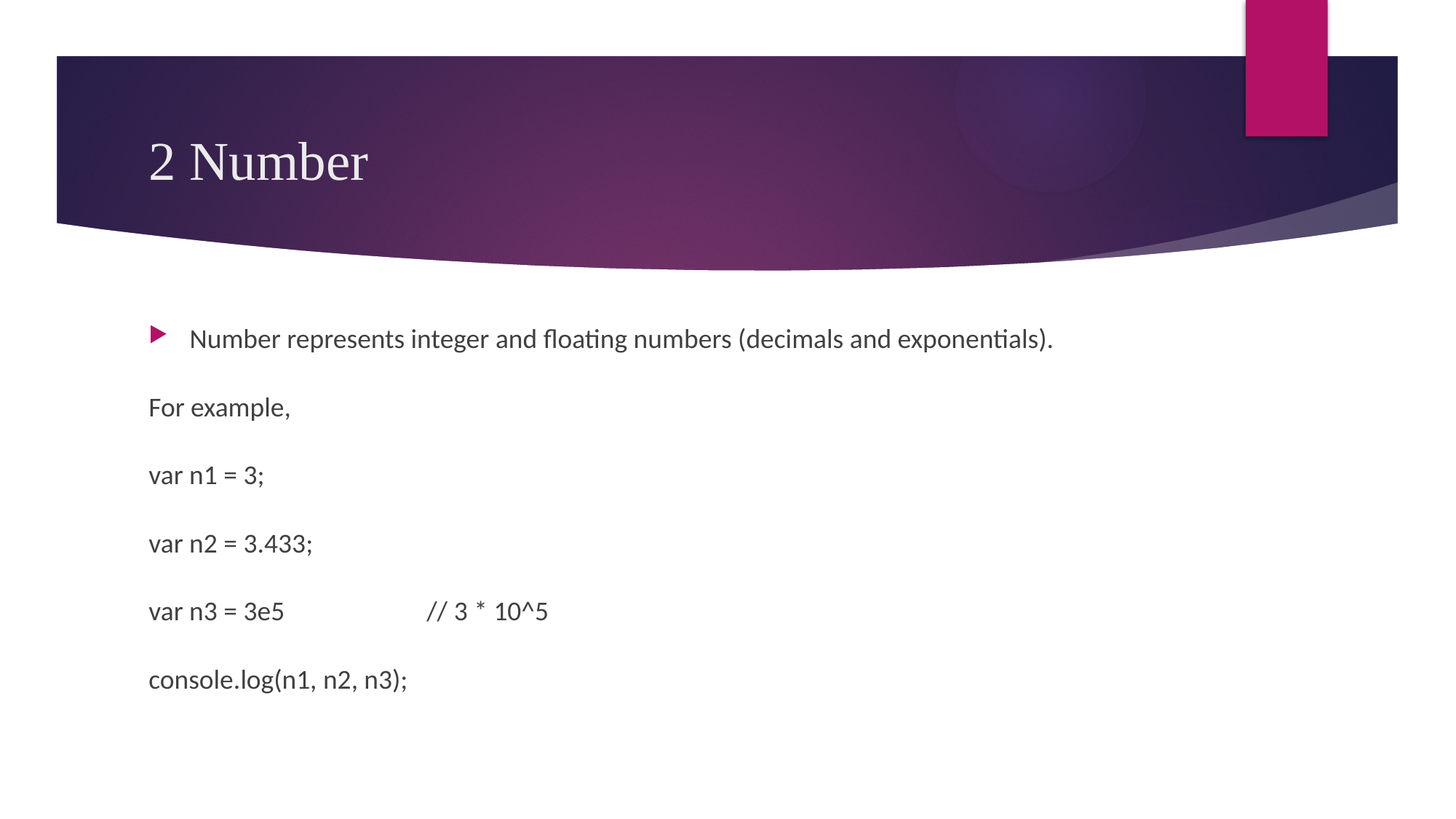

# 2 Number
Number represents integer and floating numbers (decimals and exponentials).
For example,
var n1 = 3;
var n2 = 3.433;
var n3 = 3e5                       // 3 * 10^5
console.log(n1, n2, n3);